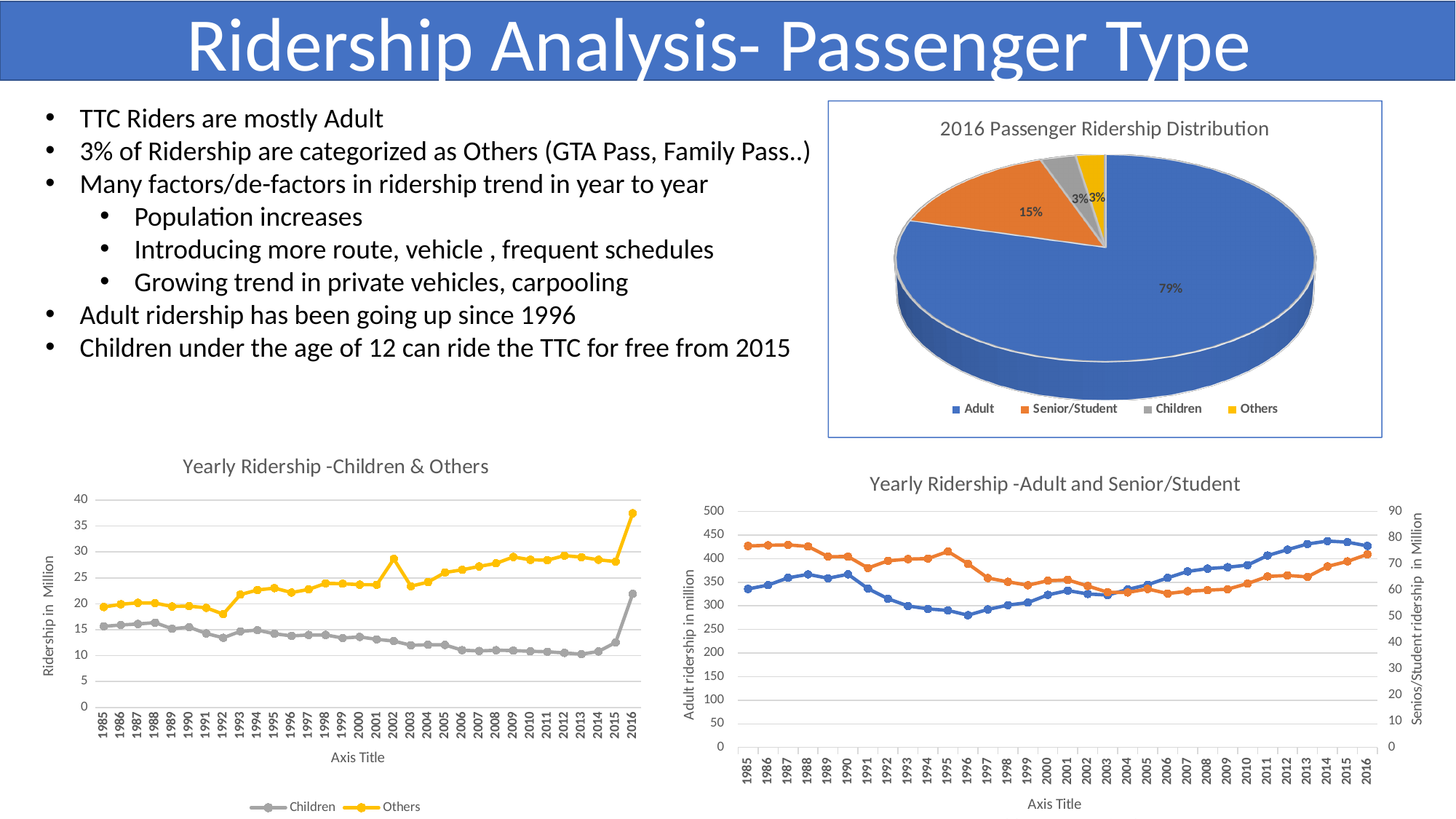

Ridership Analysis- Passenger Type
TTC Riders are mostly Adult
3% of Ridership are categorized as Others (GTA Pass, Family Pass..)
Many factors/de-factors in ridership trend in year to year
Population increases
Introducing more route, vehicle , frequent schedules
Growing trend in private vehicles, carpooling
Adult ridership has been going up since 1996
Children under the age of 12 can ride the TTC for free from 2015

[unsupported chart]

### Chart: Yearly Ridership -Children & Others

| Category | Children | Others |
|---|---|---|
| 1985 | 15.652 | 3.723 |
| 1986 | 15.918 | 3.999 |
| 1987 | 16.107 | 4.079 |
| 1988 | 16.369 | 3.768 |
| 1989 | 15.177 | 4.311 |
| 1990 | 15.488 | 4.063 |
| 1991 | 14.268 | 4.963 |
| 1992 | 13.429 | 4.577 |
| 1993 | 14.679 | 7.098 |
| 1994 | 14.909 | 7.748 |
| 1995 | 14.215 | 8.814 |
| 1996 | 13.803 | 8.37 |
| 1997 | 13.98 | 8.795 |
| 1998 | 13.984 | 9.957 |
| 1999 | 13.395 | 10.481 |
| 2000 | 13.604 | 10.089 |
| 2001 | 13.132 | 10.55 |
| 2002 | 12.807 | 15.852 |
| 2003 | 11.987 | 11.412 |
| 2004 | 12.087 | 12.089 |
| 2005 | 12.059 | 13.981 |
| 2006 | 11.047 | 15.508 |
| 2007 | 10.892 | 16.317 |
| 2008 | 11.035 | 16.778 |
| 2009 | 10.972 | 18.067 |
| 2010 | 10.826 | 17.667 |
| 2011 | 10.737 | 17.688 |
| 2012 | 10.518 | 18.775 |
| 2013 | 10.271 | 18.722 |
| 2014 | 10.802 | 17.69 |
| 2015 | 12.541 | 15.608 |
| 2016 | 21.911 | 15.547 |

### Chart: Yearly Ridership -Adult and Senior/Student

| Category | Adult | Senior/Student |
|---|---|---|
| 1985 | 335.956 | 76.829 |
| 1986 | 343.992 | 77.103 |
| 1987 | 359.467 | 77.231 |
| 1988 | 366.667 | 76.671 |
| 1989 | 358.471 | 72.767 |
| 1990 | 366.884 | 72.799 |
| 1991 | 336.497 | 68.439 |
| 1992 | 315.049 | 71.196 |
| 1993 | 299.872 | 71.836 |
| 1994 | 293.568 | 72.027 |
| 1995 | 290.378 | 74.745 |
| 1996 | 280.193 | 70.064 |
| 1997 | 292.49 | 64.618 |
| 1998 | 301.573 | 63.175 |
| 1999 | 306.849 | 61.868 |
| 2000 | 323.274 | 63.591 |
| 2001 | 332.395 | 63.916 |
| 2002 | 325.299 | 61.581 |
| 2003 | 322.824 | 59.189 |
| 2004 | 334.819 | 59.104 |
| 2005 | 344.724 | 60.456 |
| 2006 | 359.297 | 58.692 |
| 2007 | 372.976 | 59.584 |
| 2008 | 378.893 | 59.994 |
| 2009 | 381.848 | 60.346 |
| 2010 | 386.351 | 62.513 |
| 2011 | 406.594 | 65.2 |
| 2012 | 419.118 | 65.596 |
| 2013 | 431.142 | 65.059 |
| 2014 | 437.287 | 69.036 |
| 2015 | 434.889 | 70.967 |
| 2016 | 426.973 | 73.648 |